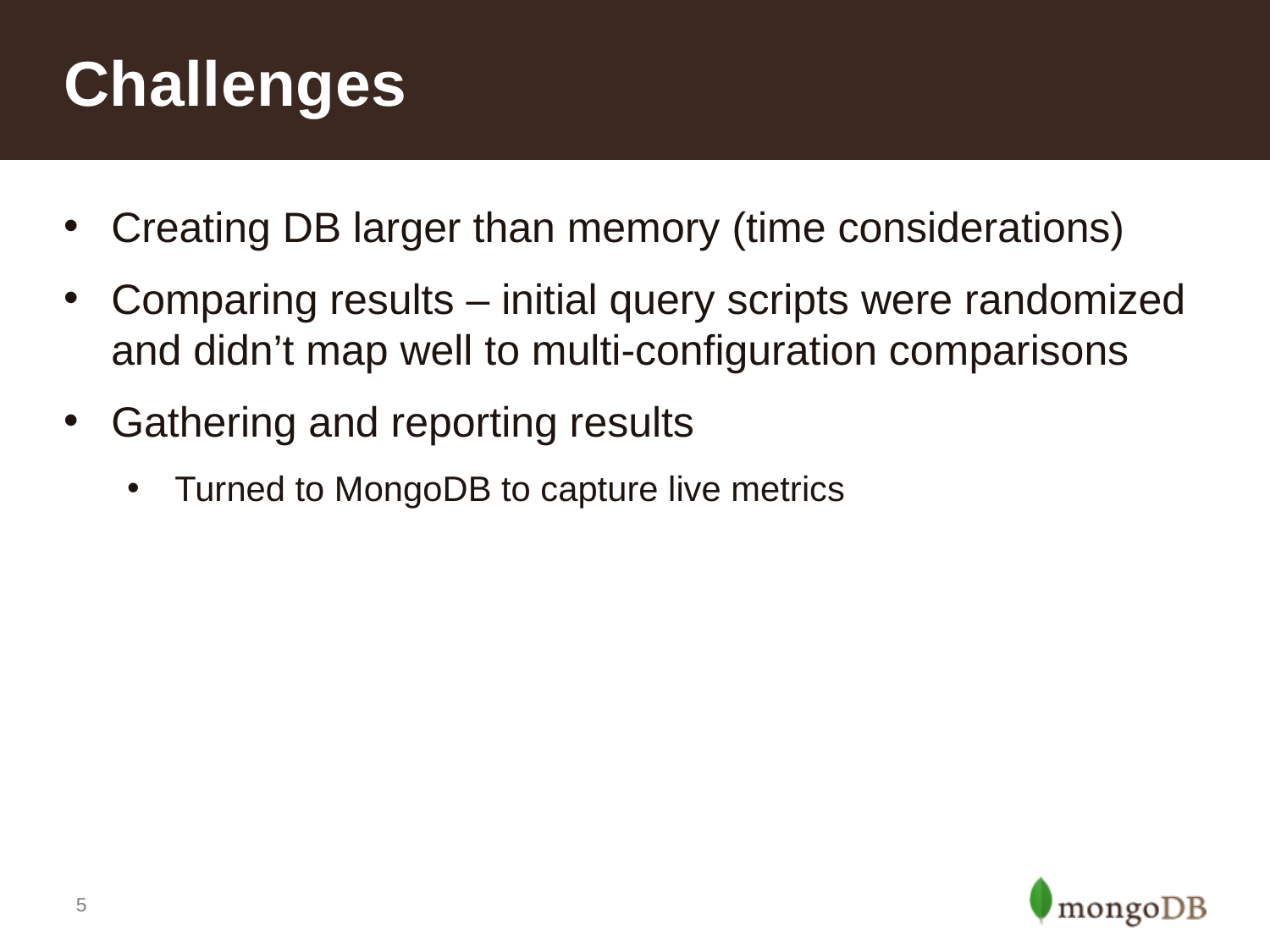

# Challenges
Creating DB larger than memory (time considerations)
Comparing results – initial query scripts were randomized and didn’t map well to multi-configuration comparisons
Gathering and reporting results
Turned to MongoDB to capture live metrics